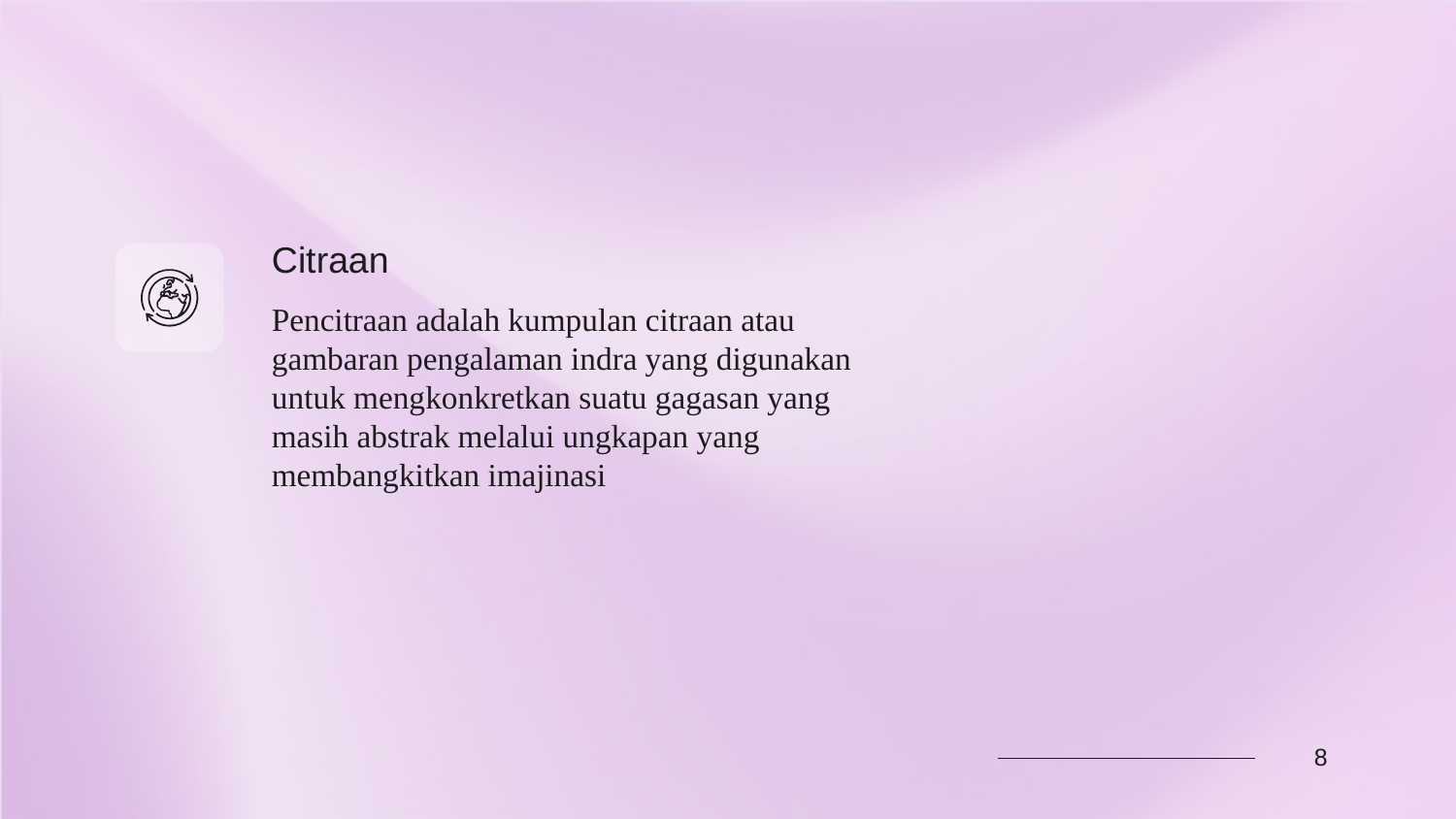

Citraan

Pencitraan adalah kumpulan citraan atau gambaran pengalaman indra yang digunakan untuk mengkonkretkan suatu gagasan yang masih abstrak melalui ungkapan yang membangkitkan imajinasi
8